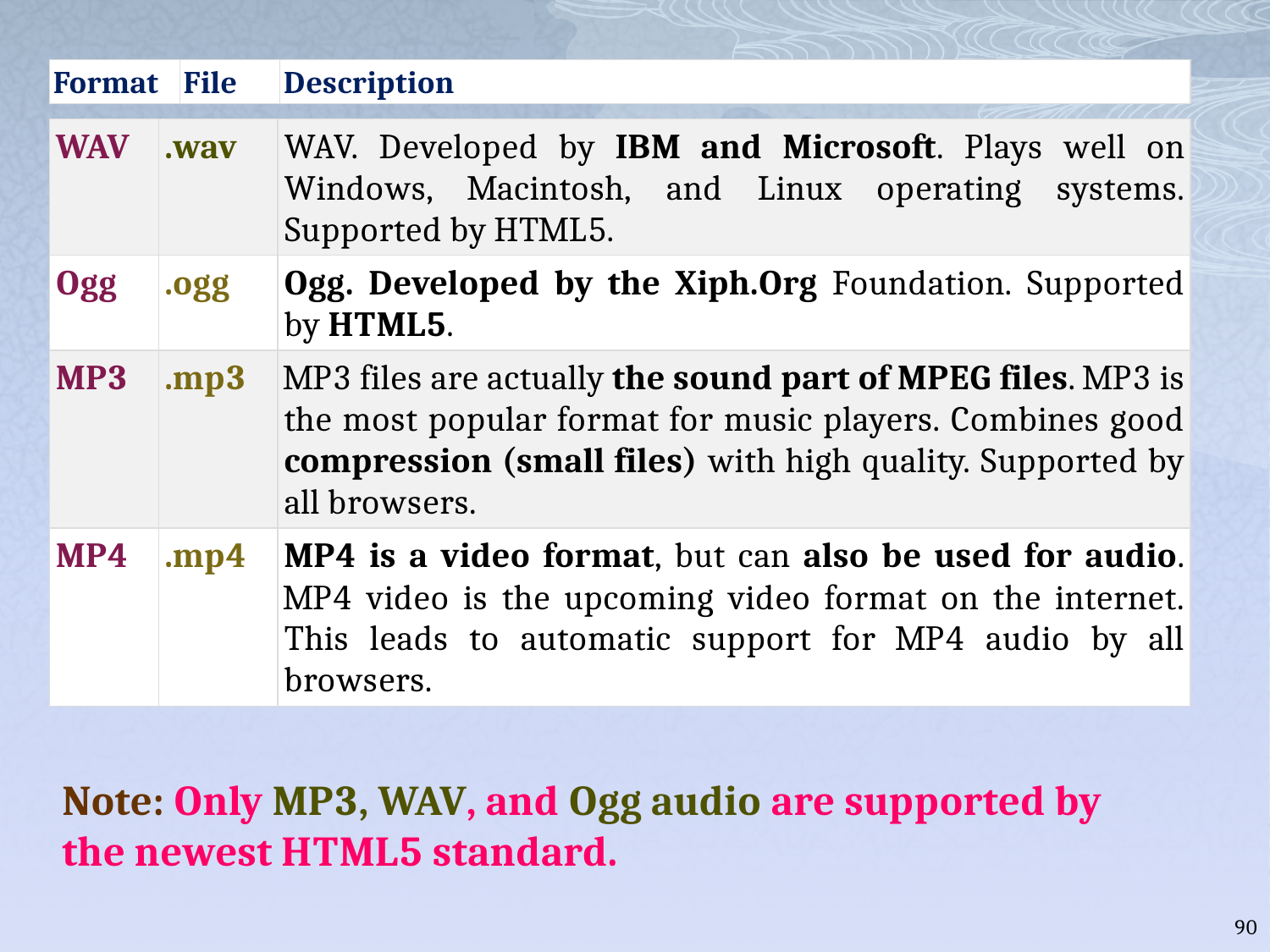

| Format | File | Description |
| --- | --- | --- |
| WAV | .wav | WAV. Developed by IBM and Microsoft. Plays well on Windows, Macintosh, and Linux operating systems. Supported by HTML5. |
| --- | --- | --- |
| Ogg | .ogg | Ogg. Developed by the Xiph.Org Foundation. Supported by HTML5. |
| MP3 | .mp3 | MP3 files are actually the sound part of MPEG files. MP3 is the most popular format for music players. Combines good compression (small files) with high quality. Supported by all browsers. |
| MP4 | .mp4 | MP4 is a video format, but can also be used for audio. MP4 video is the upcoming video format on the internet. This leads to automatic support for MP4 audio by all browsers. |
Note: Only MP3, WAV, and Ogg audio are supported by the newest HTML5 standard.
90